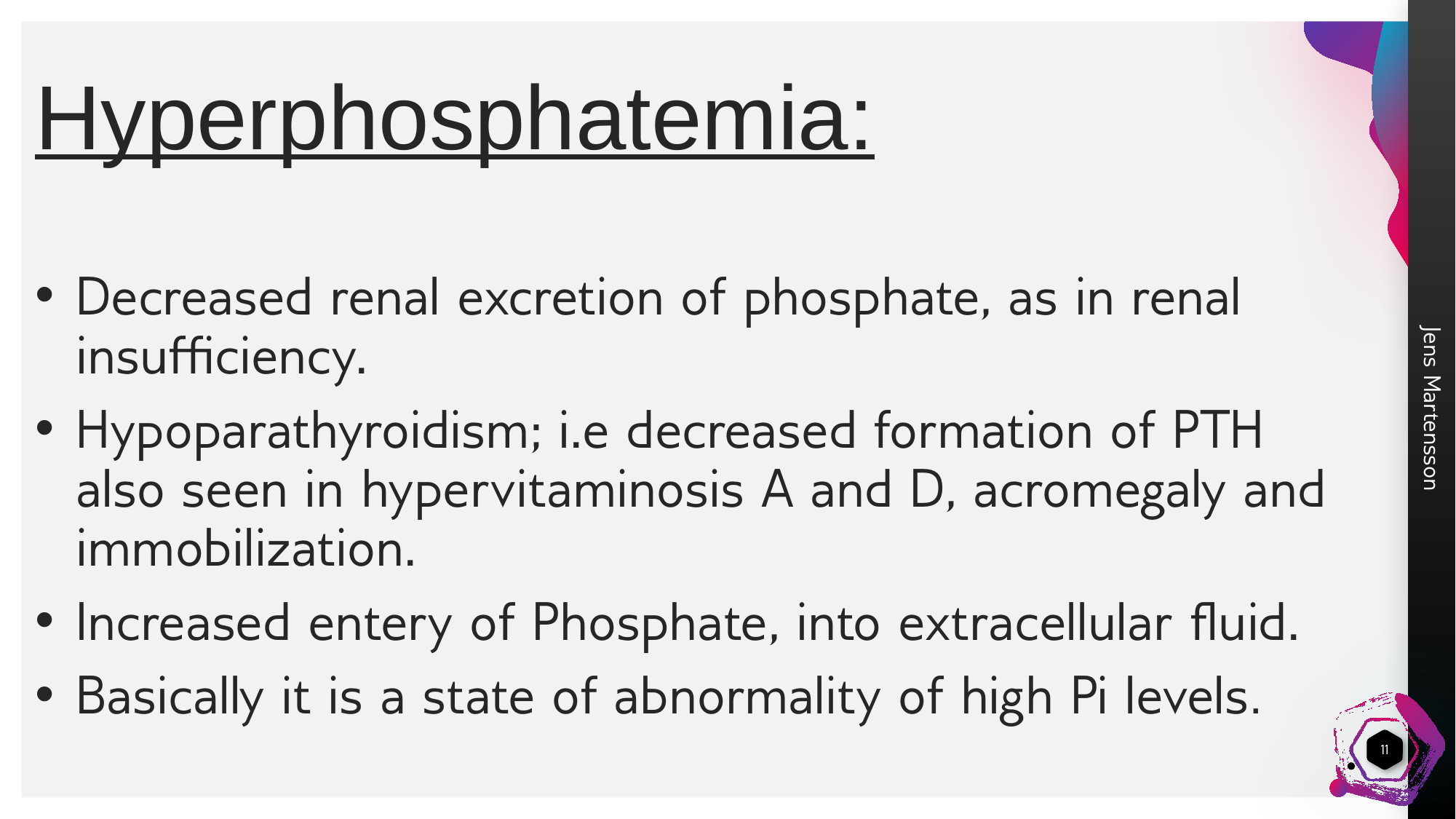

# Hyperphosphatemia:
Decreased renal excretion of phosphate, as in renal insufficiency.
Hypoparathyroidism; i.e decreased formation of PTH also seen in hypervitaminosis A and D, acromegaly and immobilization.
Increased entery of Phosphate, into extracellular fluid.
Basically it is a state of abnormality of high Pi levels.
11